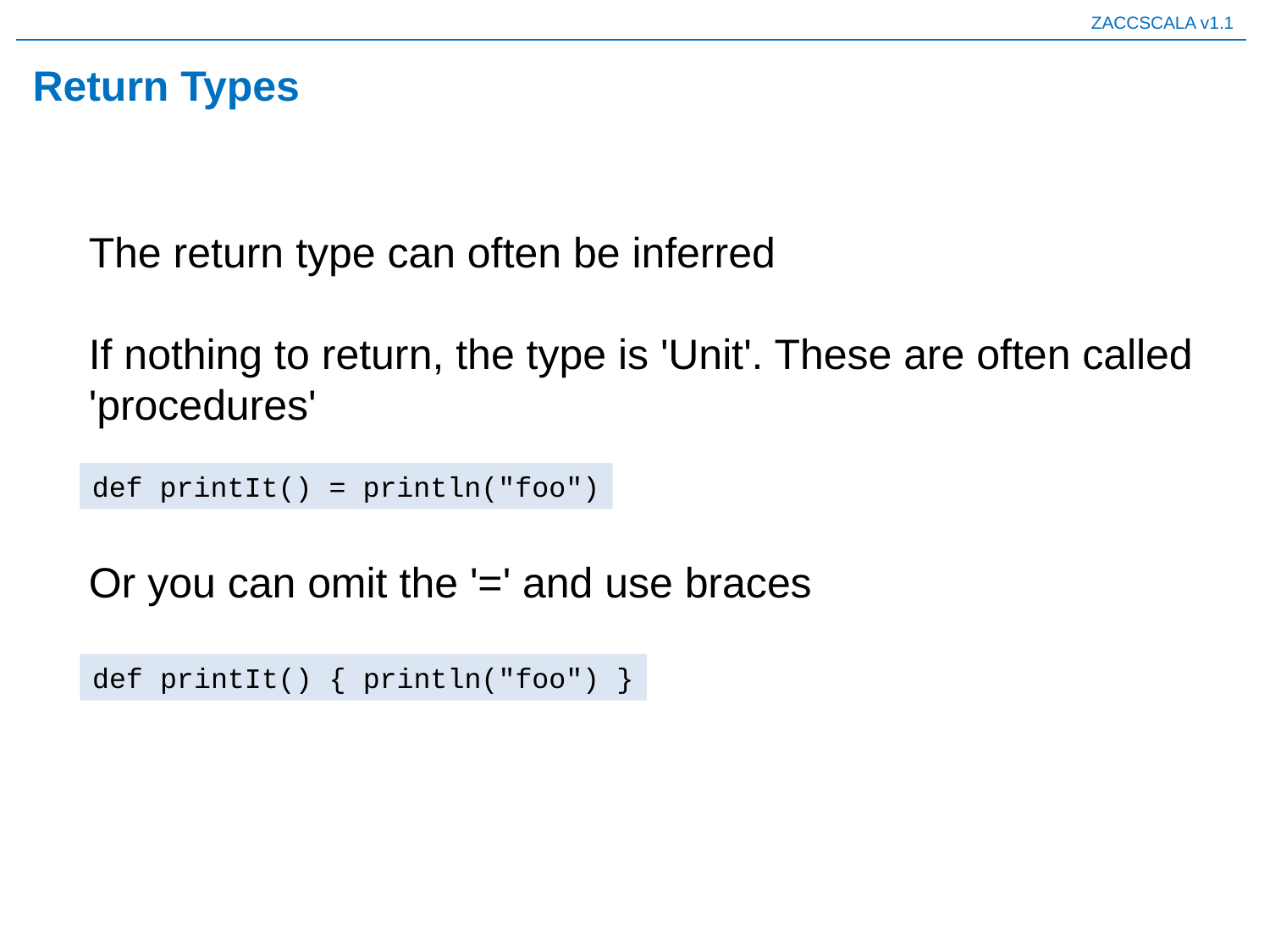

# Return Types
The return type can often be inferred

If nothing to return, the type is 'Unit'. These are often called 'procedures'
def printIt() = println("foo")
Or you can omit the '=' and use braces
def printIt() { println("foo") }